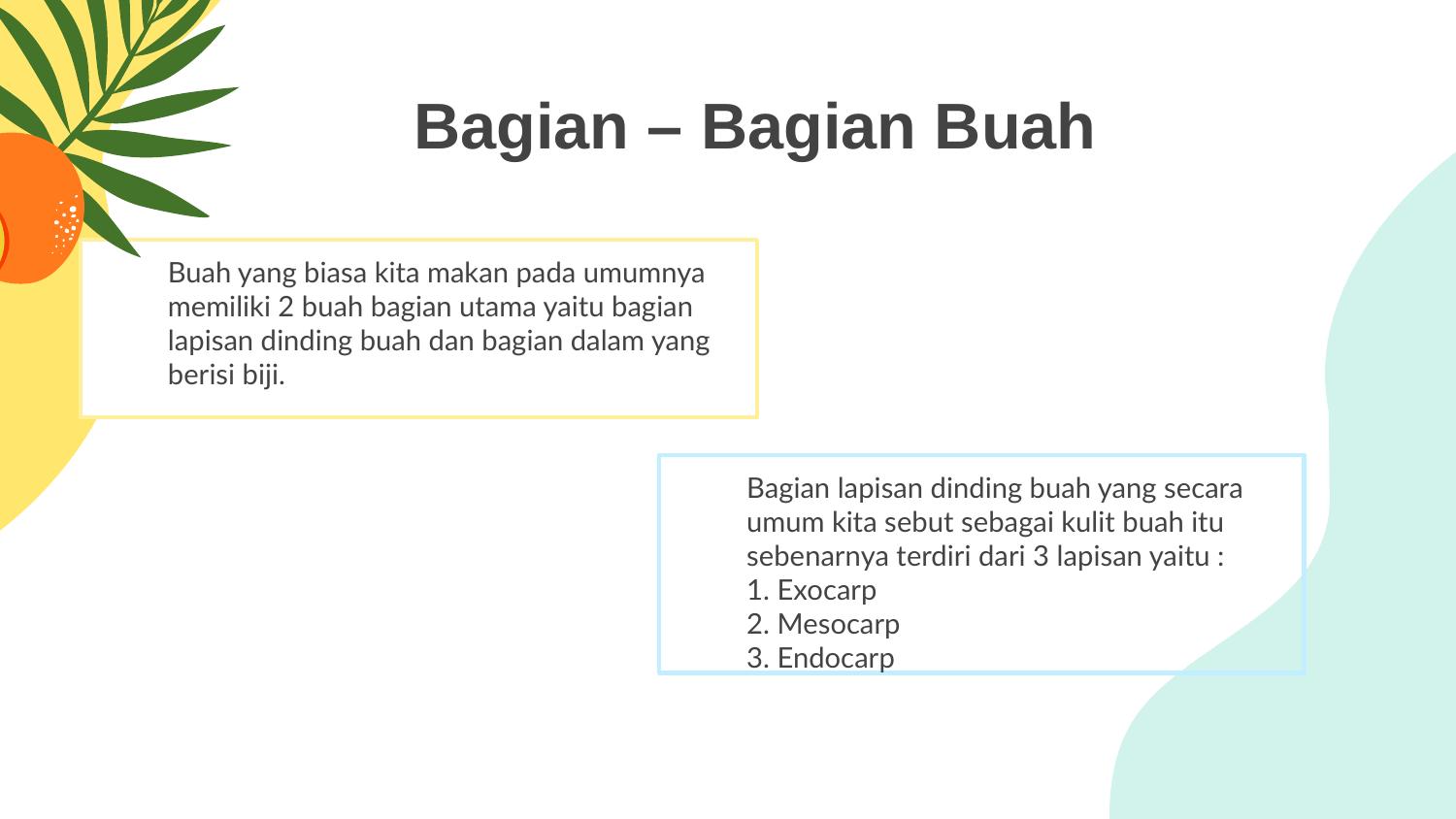

# Bagian – Bagian Buah
	Buah yang biasa kita makan pada umumnya memiliki 2 buah bagian utama yaitu bagian lapisan dinding buah dan bagian dalam yang berisi biji.
	Bagian lapisan dinding buah yang secara umum kita sebut sebagai kulit buah itu sebenarnya terdiri dari 3 lapisan yaitu :
	1. Exocarp
	2. Mesocarp
	3. Endocarp